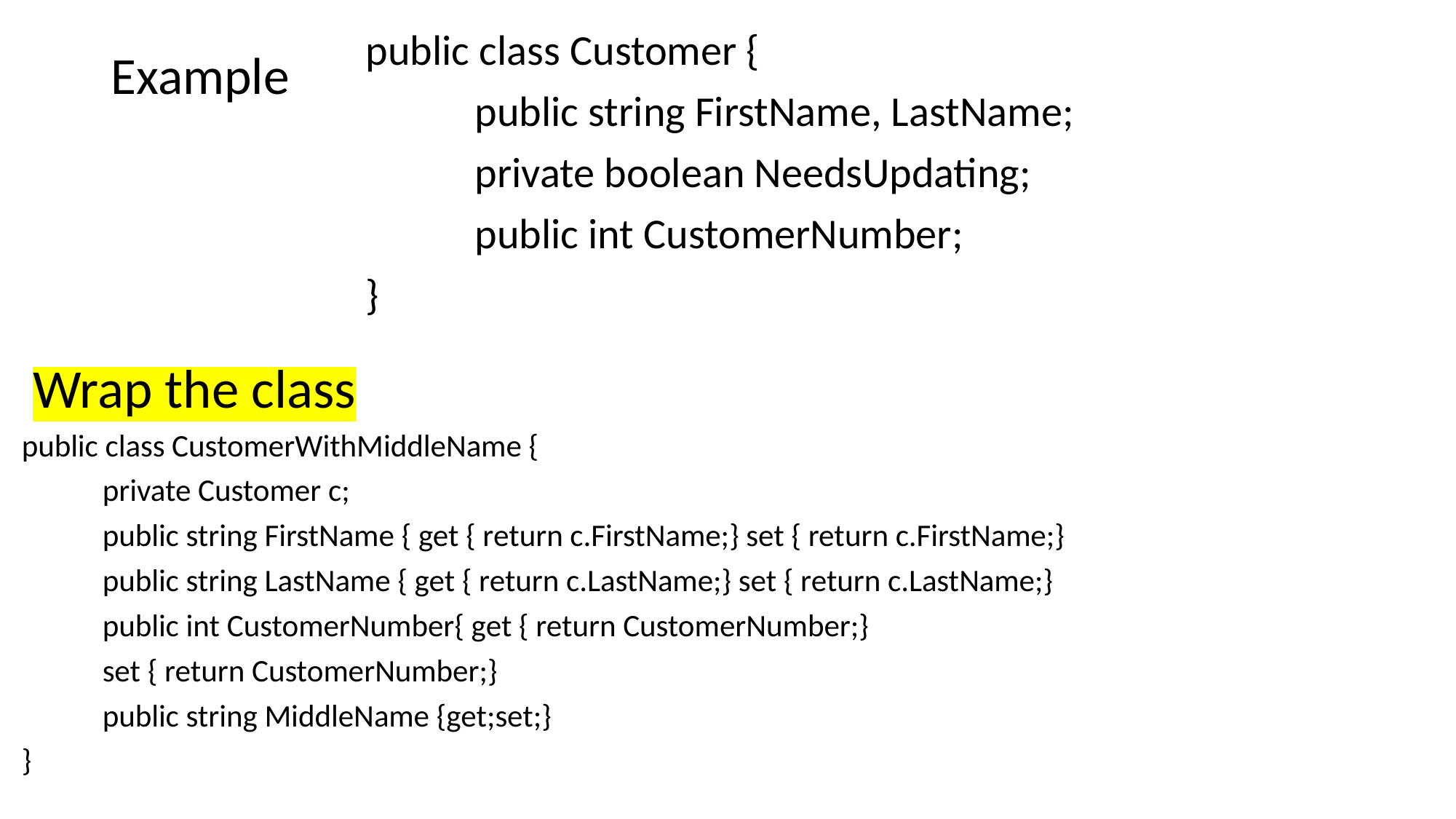

public class Customer {
	public string FirstName, LastName;
	private boolean NeedsUpdating;
	public int CustomerNumber;
}

# Example
Wrap the class
public class CustomerWithMiddleName {
	private Customer c;
	public string FirstName { get { return c.FirstName;} set { return c.FirstName;}
	public string LastName { get { return c.LastName;} set { return c.LastName;}
	public int CustomerNumber{ get { return CustomerNumber;}
					set { return CustomerNumber;}
	public string MiddleName {get;set;}
}